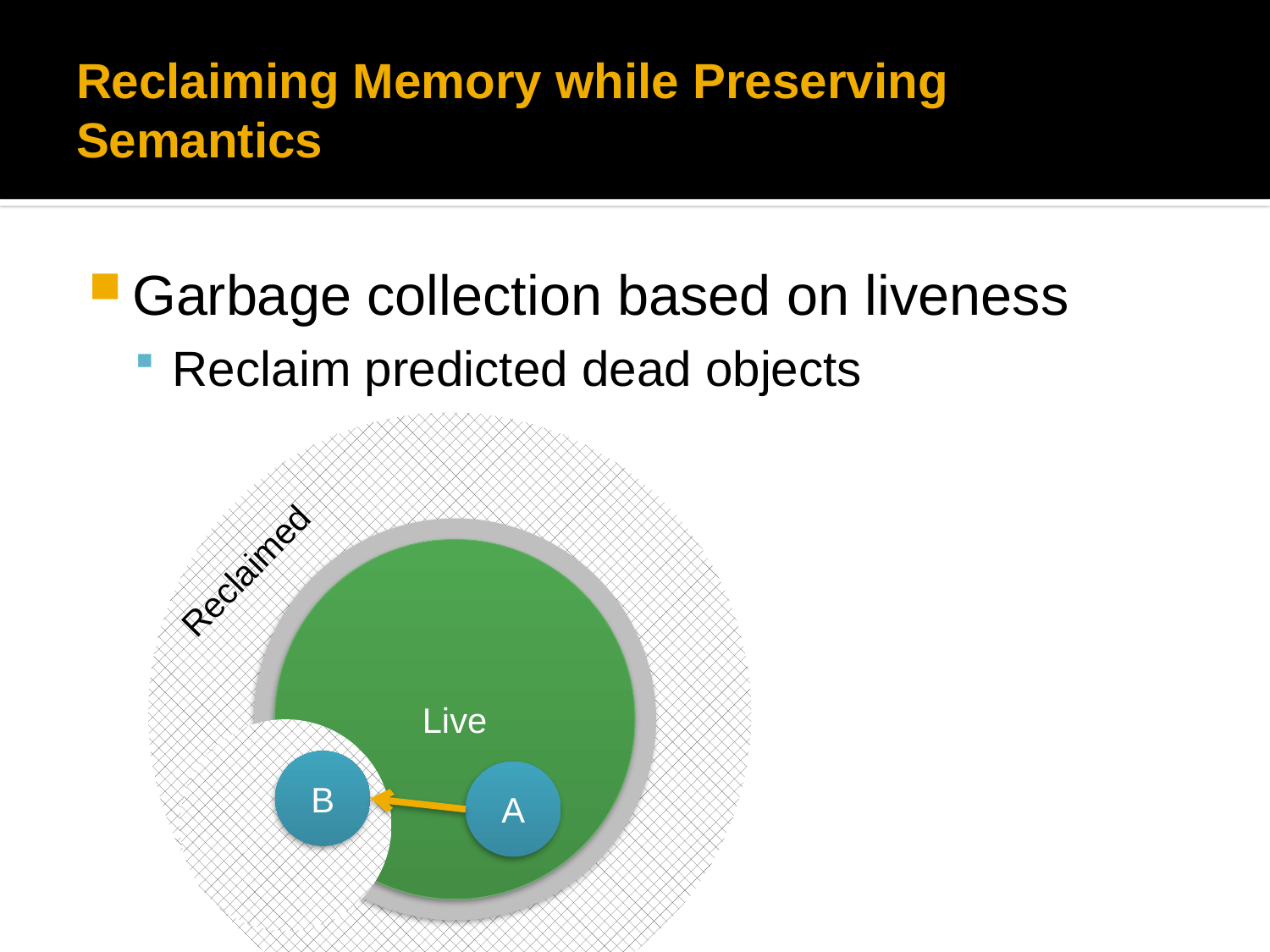

# Reclaiming Memory while Preserving Semantics
Garbage collection based on liveness
Reclaim predicted dead objects

Live
Reclaimed

B
A